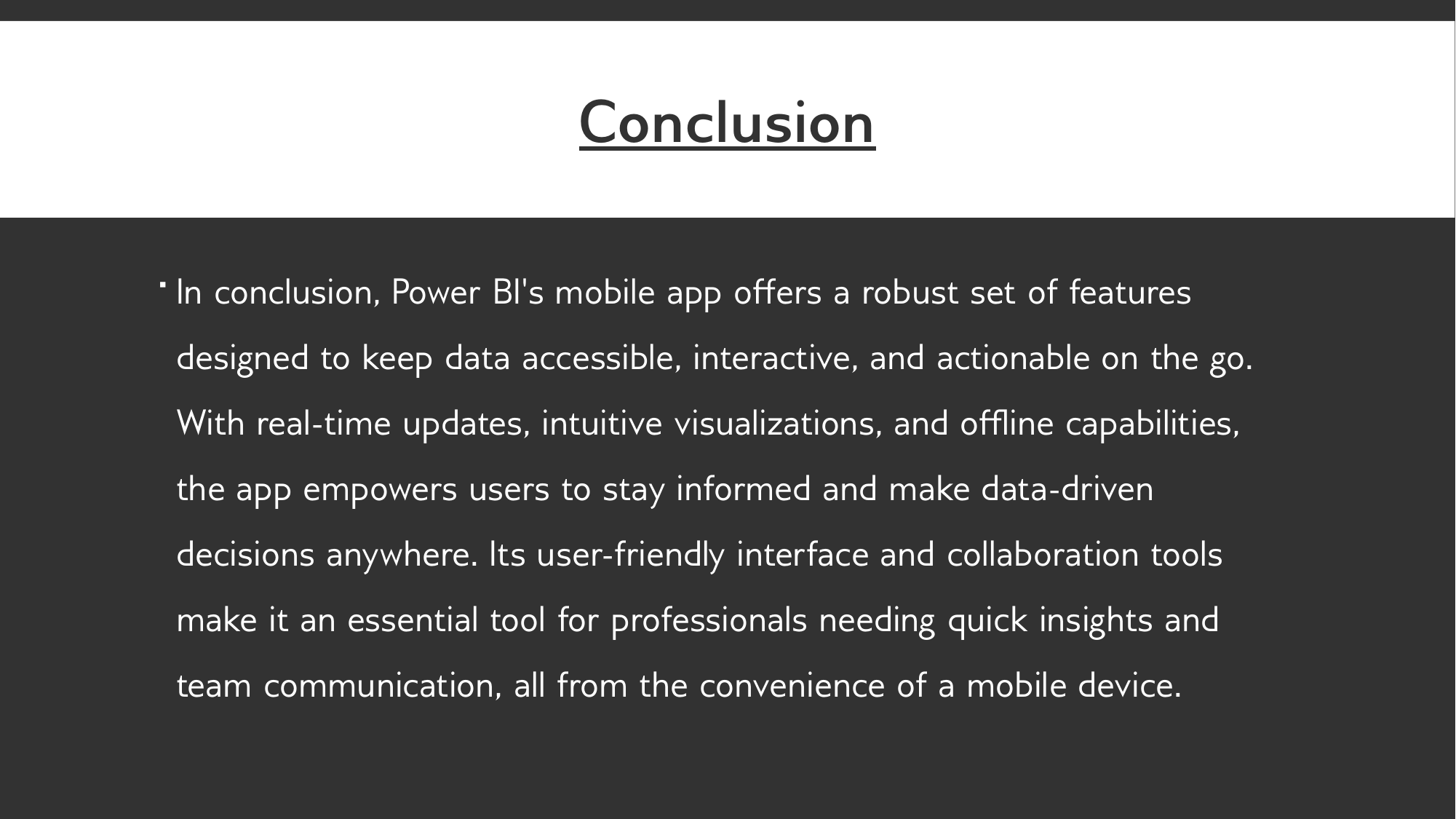

# Conclusion
In conclusion, Power BI's mobile app offers a robust set of features designed to keep data accessible, interactive, and actionable on the go. With real-time updates, intuitive visualizations, and offline capabilities, the app empowers users to stay informed and make data-driven decisions anywhere. Its user-friendly interface and collaboration tools make it an essential tool for professionals needing quick insights and team communication, all from the convenience of a mobile device.